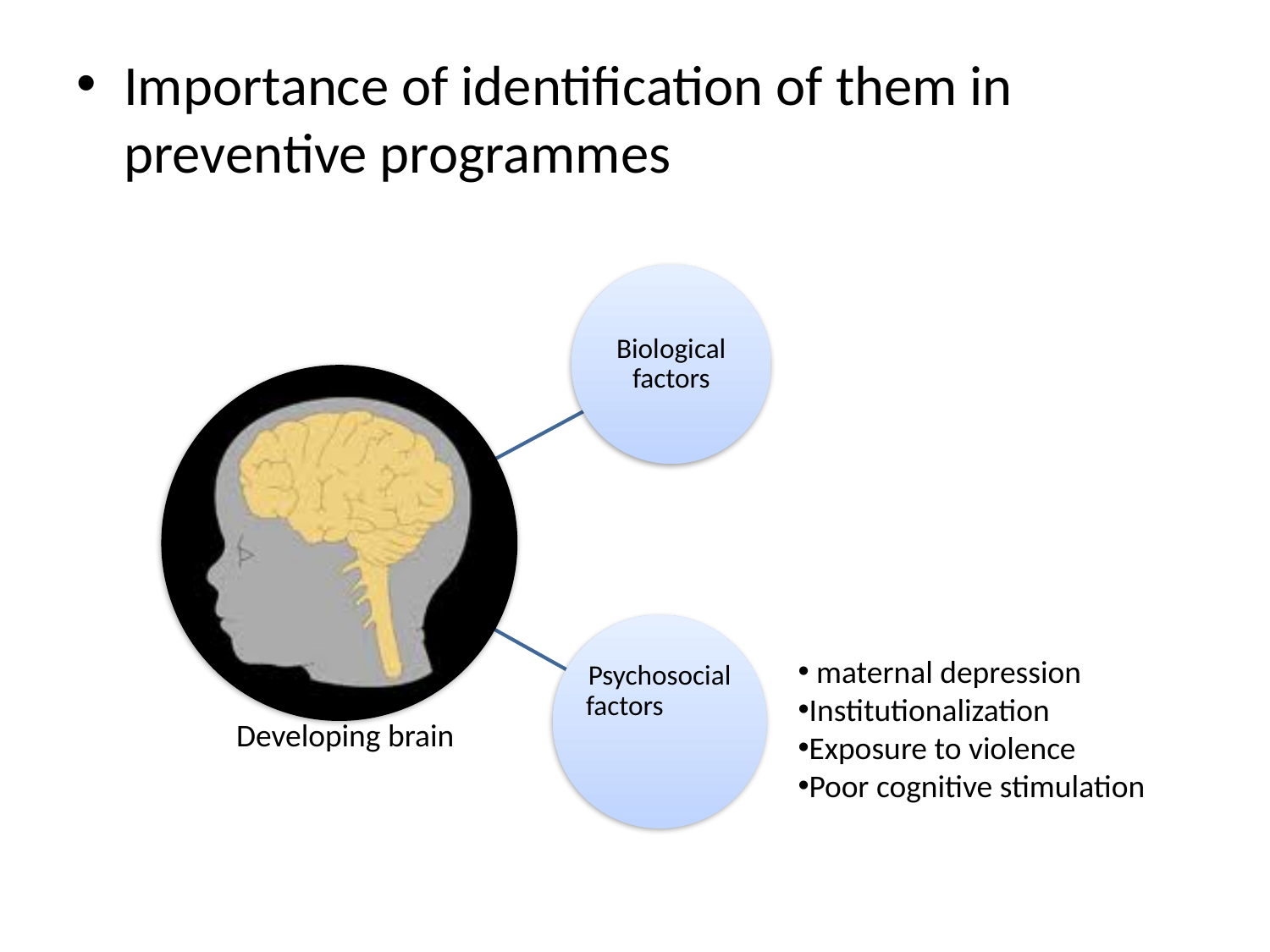

Importance of identification of them in preventive programmes
Biological factors
Psychosocial factors
 maternal depression
Institutionalization
Exposure to violence
Poor cognitive stimulation
Developing brain